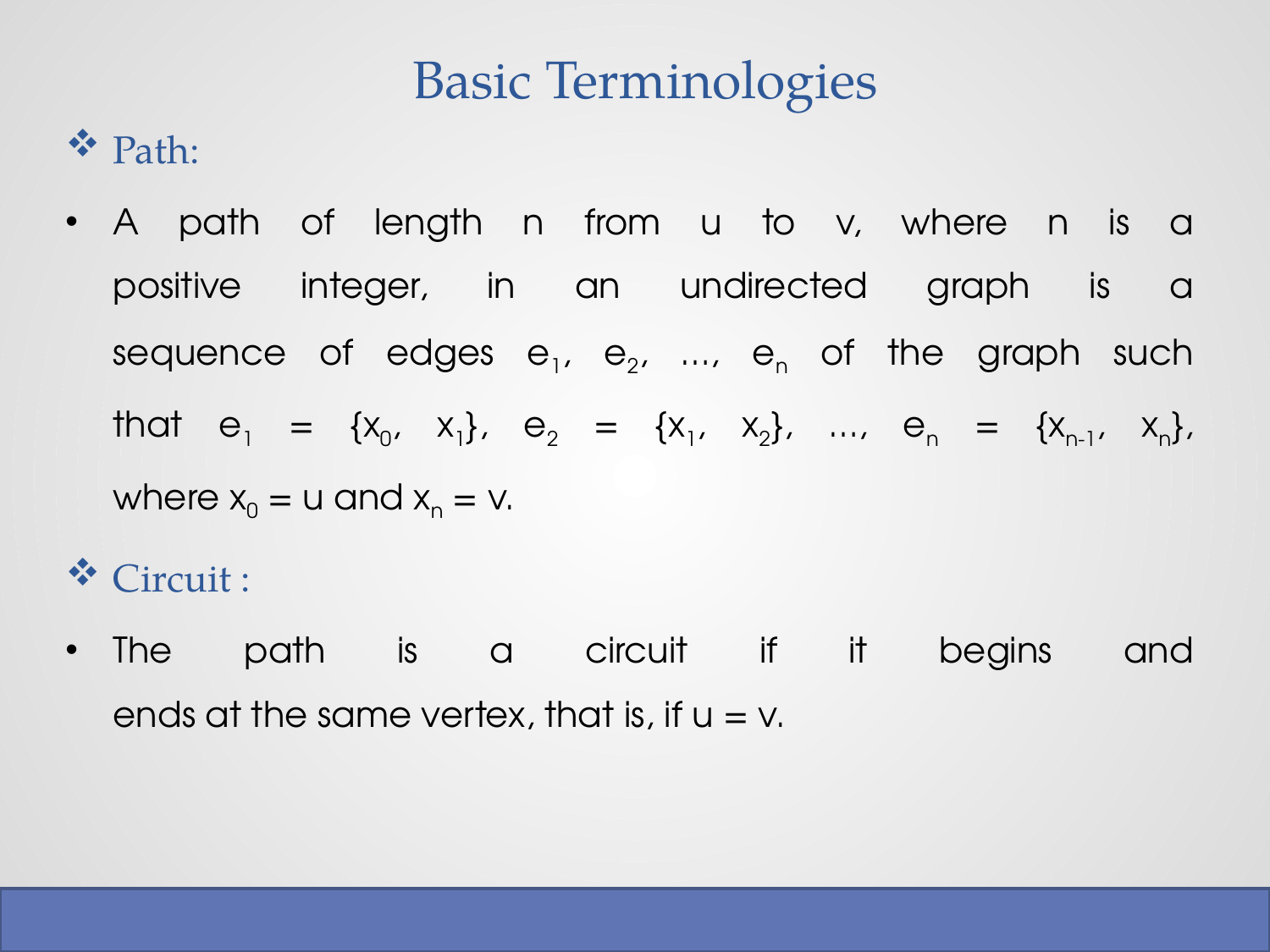

# Basic Terminologies
Path:
A path of length n from u to v, where n is a
positive integer, in an undirected graph is a
sequence of edges e1, e2, …, en of the graph such
that e1 = {x0, x1}, e2 = {x1, x2}, …, en = {xn-1, xn},
where x0 = u and xn = v.
Circuit :
The path is a circuit if it begins and
ends at the same vertex, that is, if u = v.